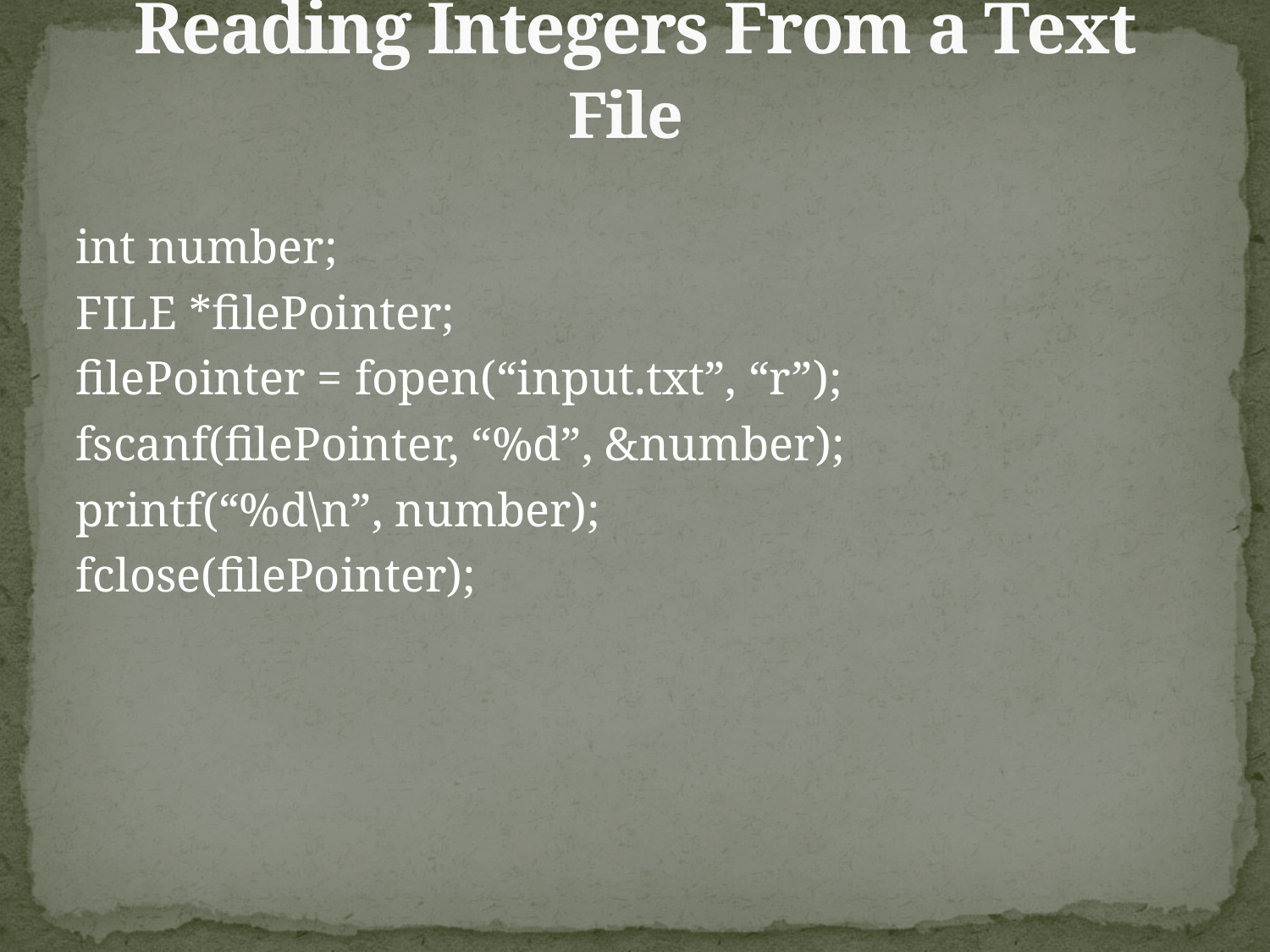

# Reading Integers From a Text File
int number;
FILE *filePointer;
filePointer = fopen(“input.txt”, “r”);
fscanf(filePointer, “%d”, &number);
printf(“%d\n”, number);
fclose(filePointer);